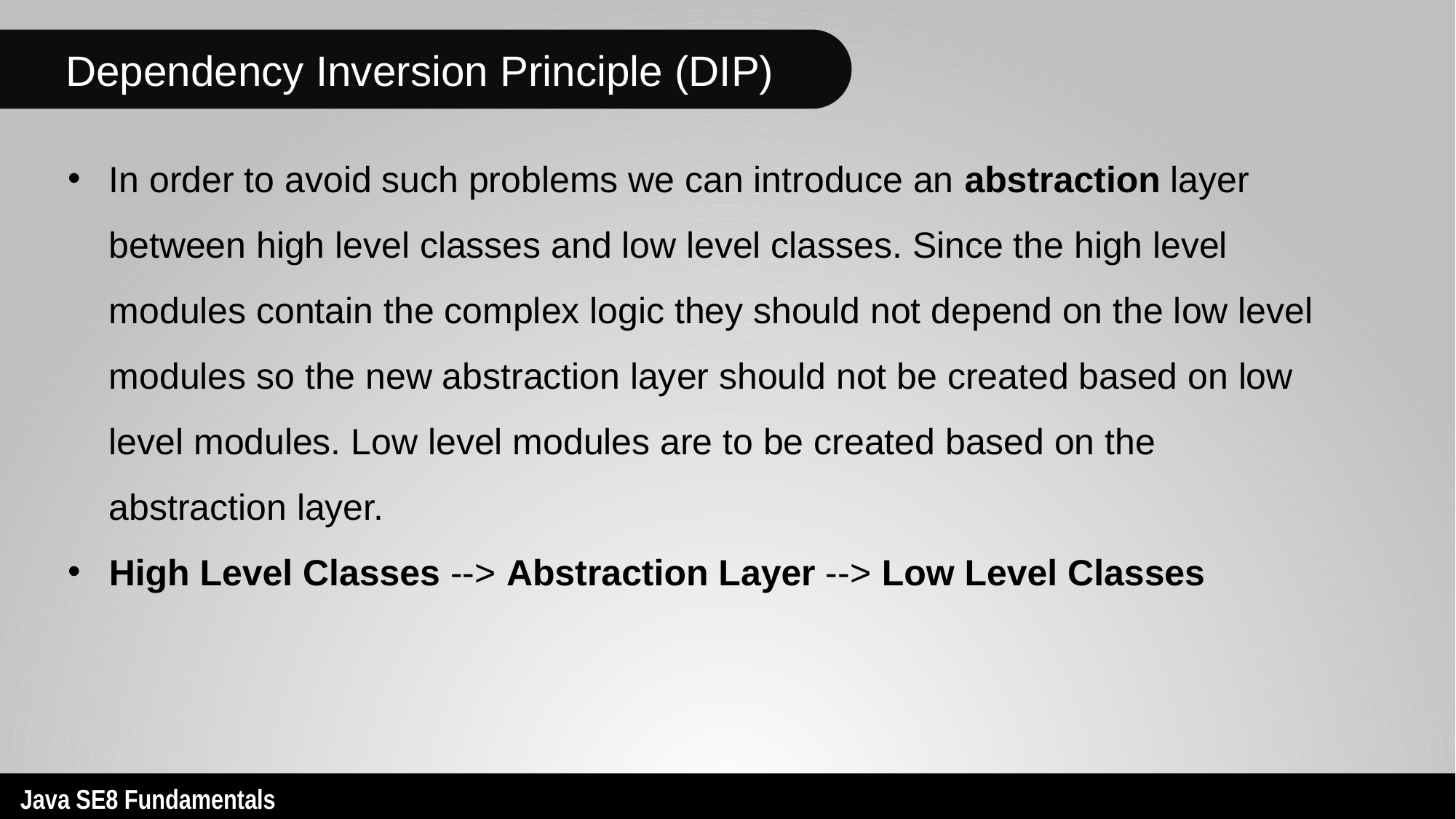

Dependency Inversion Principle (DIP)
In order to avoid such problems we can introduce an abstraction layer between high level classes and low level classes. Since the high level modules contain the complex logic they should not depend on the low level modules so the new abstraction layer should not be created based on low level modules. Low level modules are to be created based on the abstraction layer.
High Level Classes --> Abstraction Layer --> Low Level Classes
17

Java SE8 Fundamentals